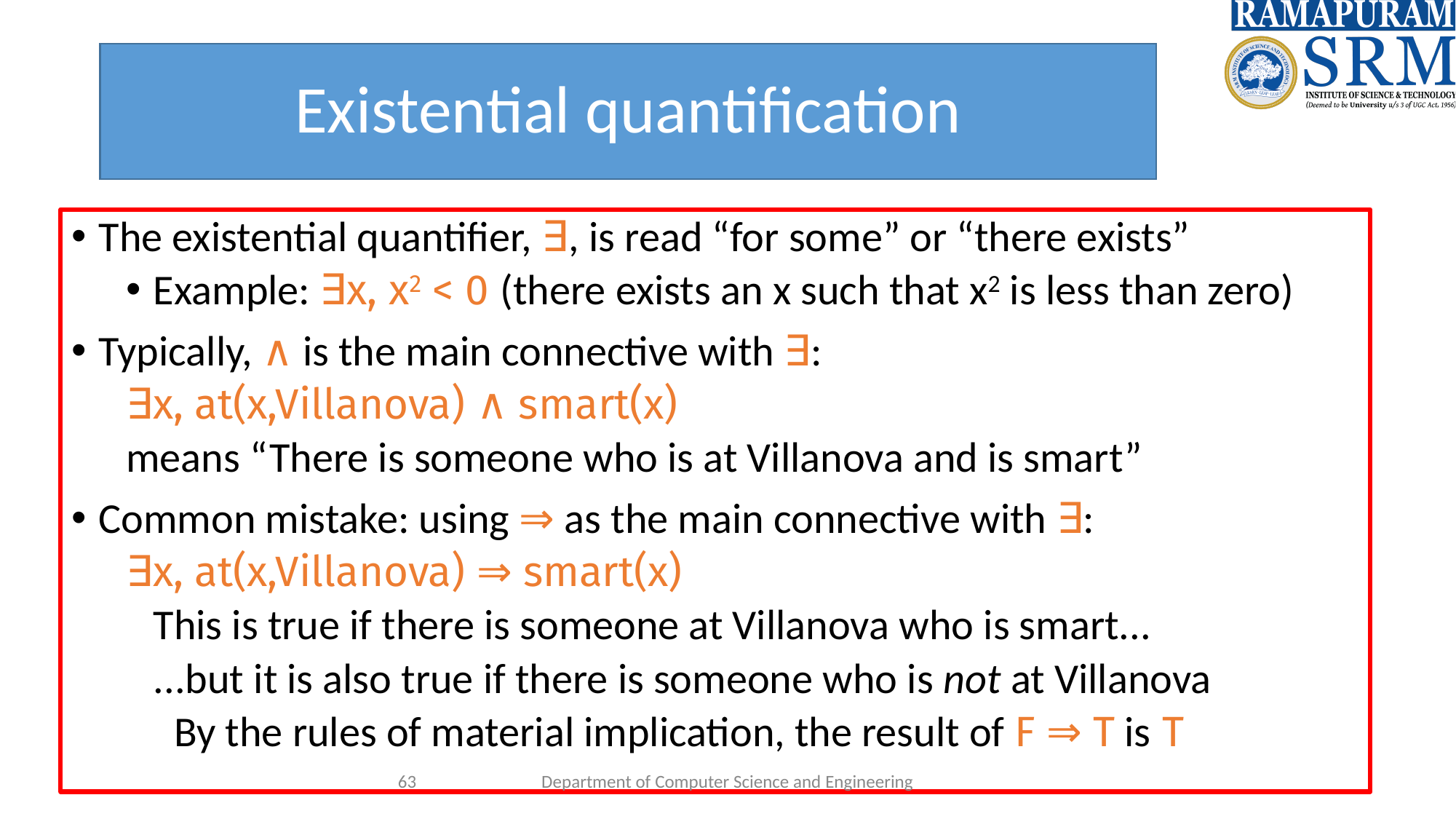

# Existential quantification
The existential quantifier, ∃, is read “for some” or “there exists”
Example: ∃x, x2 < 0 (there exists an x such that x2 is less than zero)
Typically, ∧ is the main connective with ∃:
∃x, at(x,Villanova) ∧ smart(x)
means “There is someone who is at Villanova and is smart”
Common mistake: using ⇒ as the main connective with ∃:
∃x, at(x,Villanova) ⇒ smart(x)
	This is true if there is someone at Villanova who is smart...
	...but it is also true if there is someone who is not at Villanova
     By the rules of material implication, the result of F ⇒ T is T
63
Department of Computer Science and Engineering